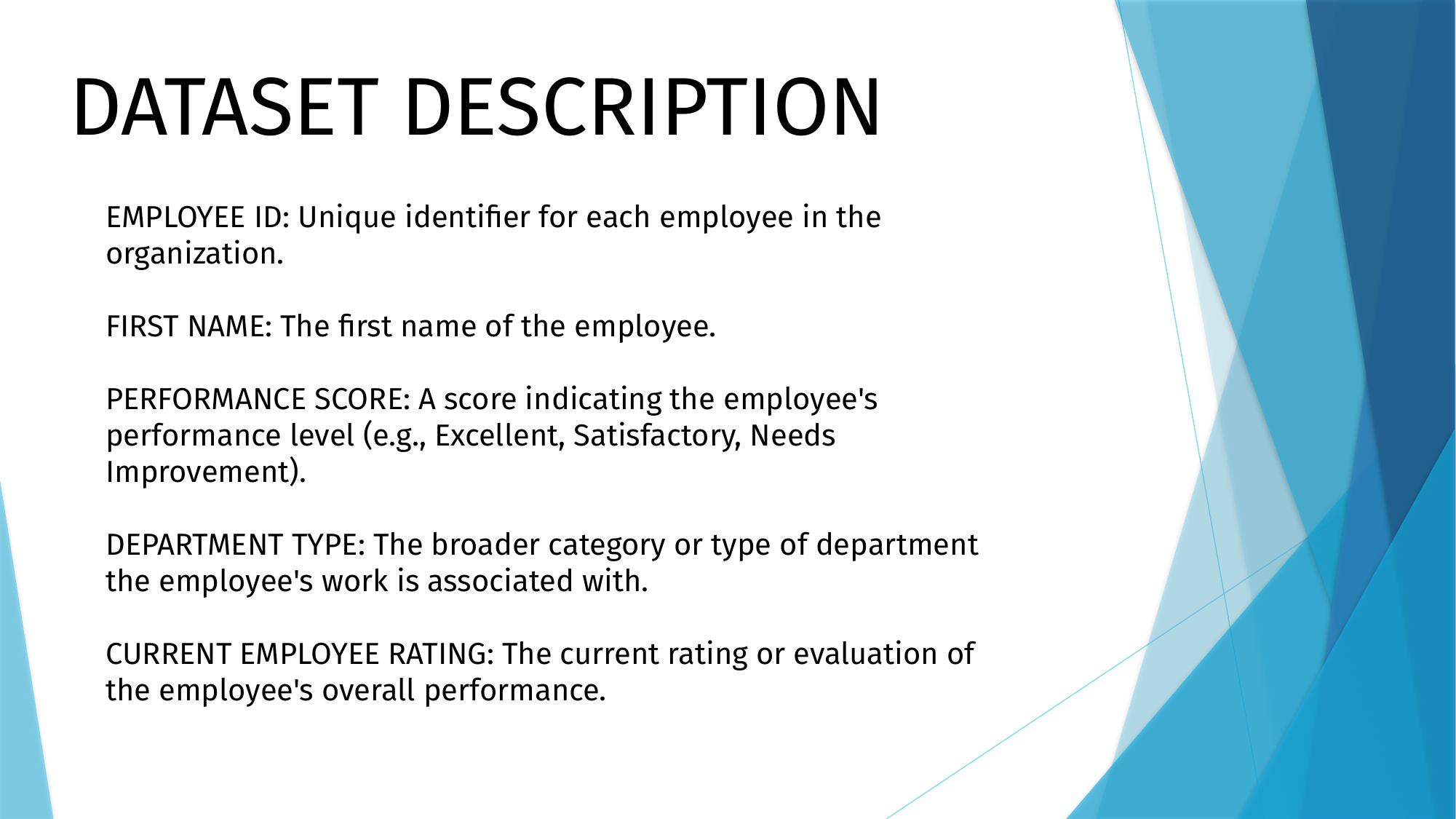

DATASET DESCRIPTION
EMPLOYEE ID: Unique identifier for each employee in the    organization.

FIRST NAME: The first name of the employee.

PERFORMANCE SCORE: A score indicating the employee's performance level (e.g., Excellent, Satisfactory, Needs Improvement).

DEPARTMENT TYPE: The broader category or type of department the employee's work is associated with.

CURRENT EMPLOYEE RATING: The current rating or evaluation of the employee's overall performance.